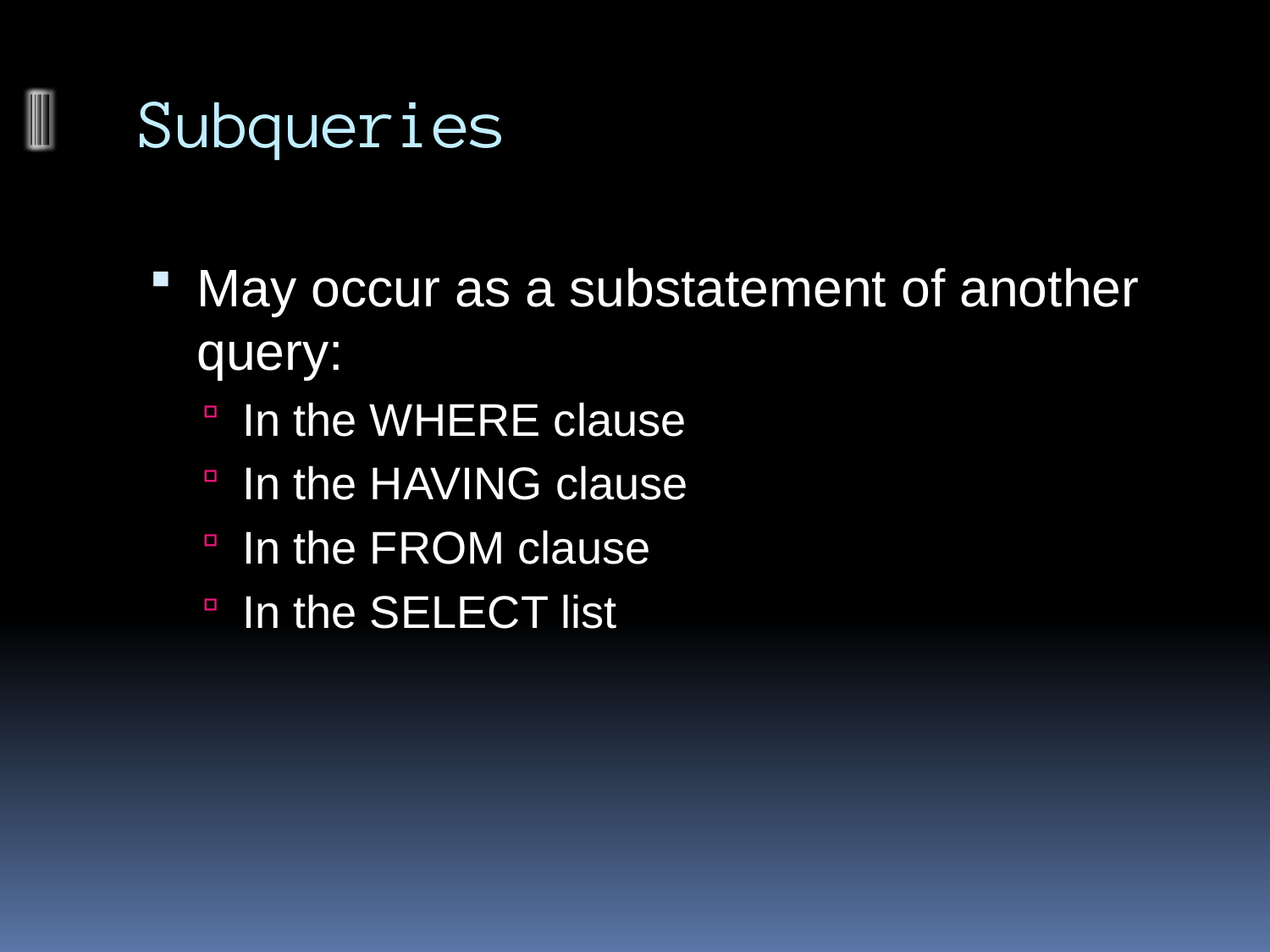

# Subqueries
May occur as a substatement of another query:
In the WHERE clause
In the HAVING clause
In the FROM clause
In the SELECT list